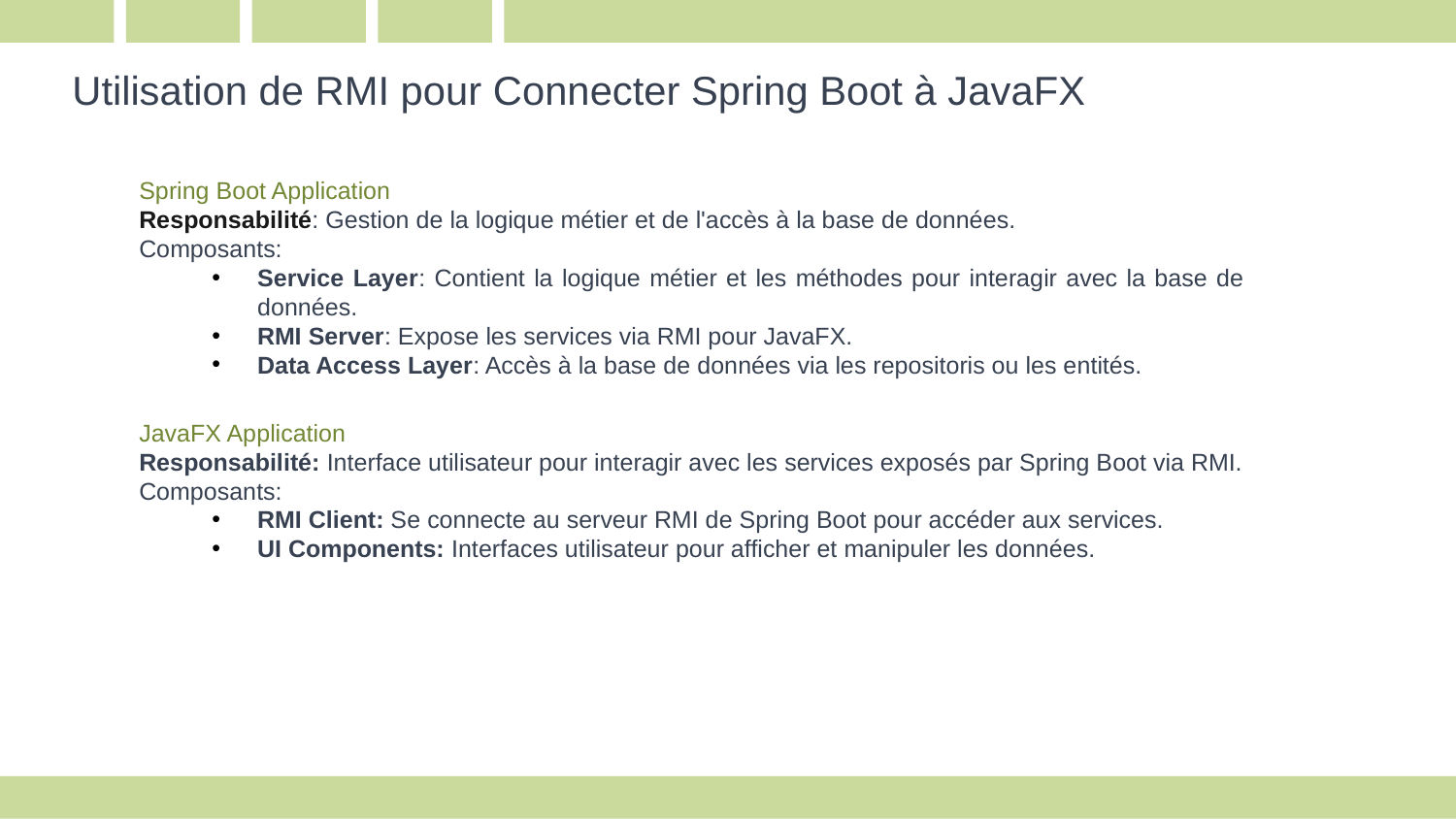

Utilisation de RMI pour Connecter Spring Boot à JavaFX
Spring Boot Application
Responsabilité: Gestion de la logique métier et de l'accès à la base de données.
Composants:
Service Layer: Contient la logique métier et les méthodes pour interagir avec la base de données.
RMI Server: Expose les services via RMI pour JavaFX.
Data Access Layer: Accès à la base de données via les repositoris ou les entités.
JavaFX Application
Responsabilité: Interface utilisateur pour interagir avec les services exposés par Spring Boot via RMI.
Composants:
RMI Client: Se connecte au serveur RMI de Spring Boot pour accéder aux services.
UI Components: Interfaces utilisateur pour afficher et manipuler les données.